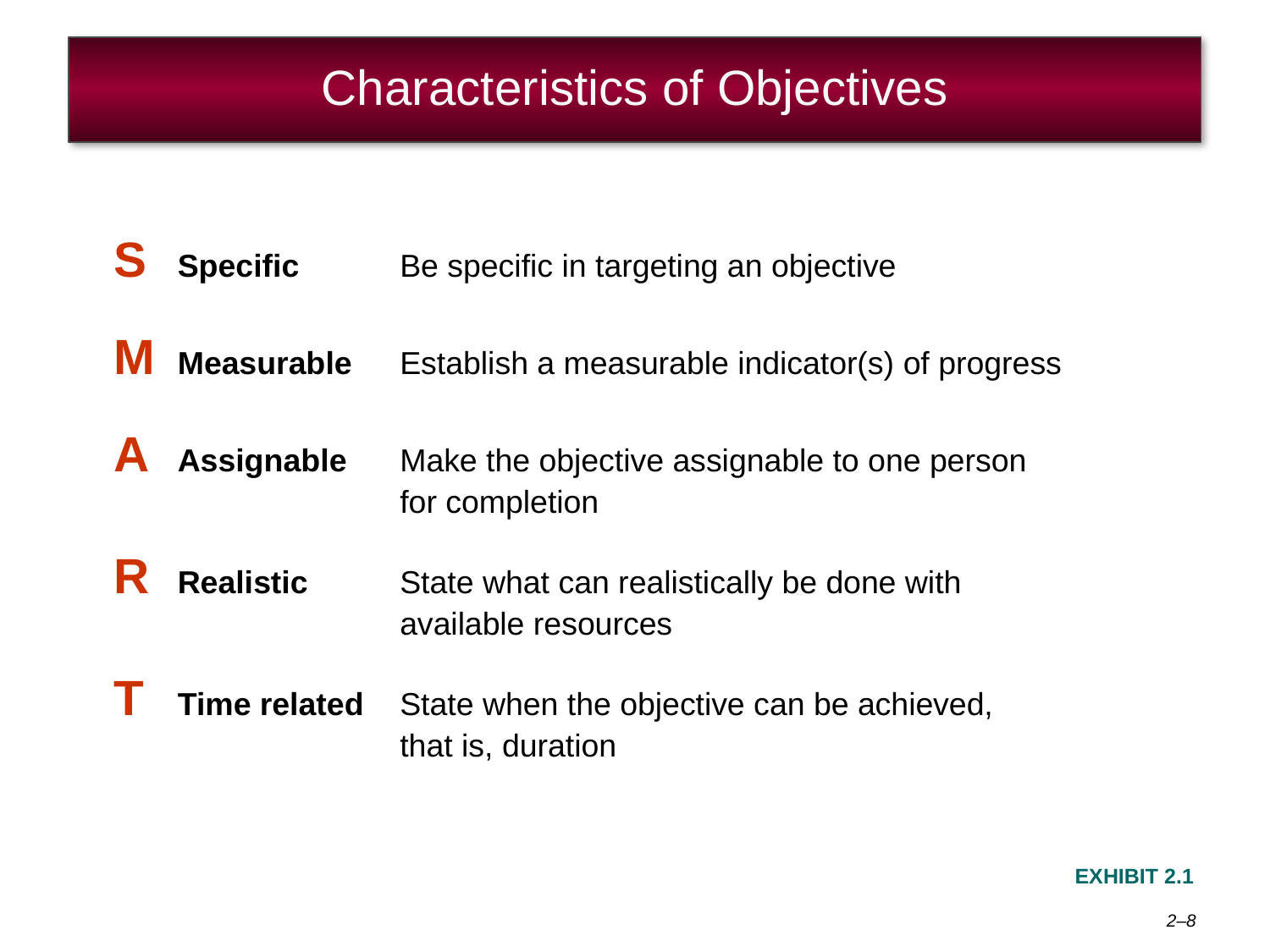

# Characteristics of Objectives
S 	Specific 	Be specific in targeting an objective
M 	Measurable 	Establish a measurable indicator(s) of progress
A 	Assignable 	Make the objective assignable to one person
		for completion
R 	Realistic 	State what can realistically be done with
		available resources
T 	Time related	State when the objective can be achieved,
		that is, duration
EXHIBIT 2.1
2–8